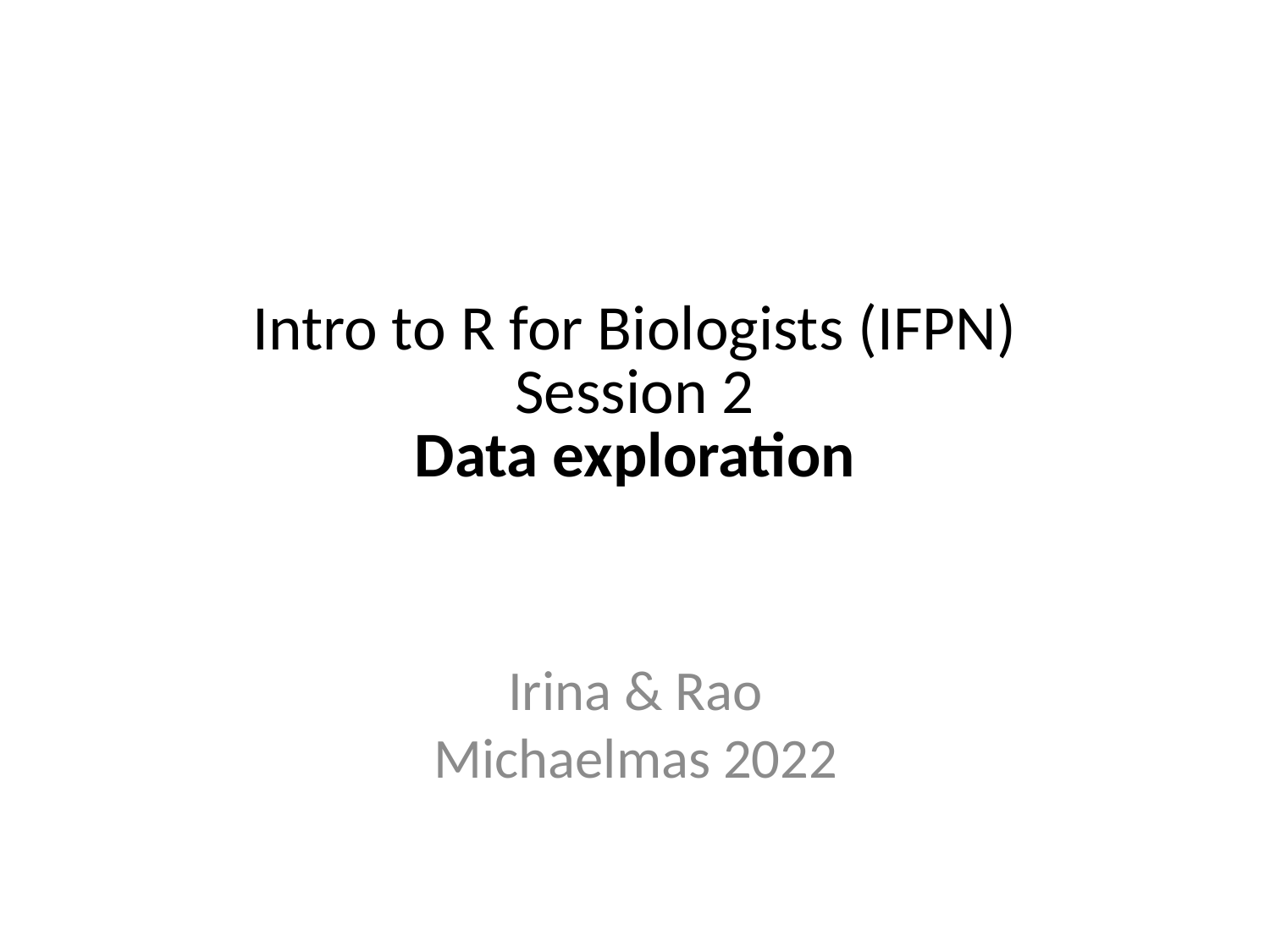

Intro to R for Biologists (IFPN)
Session 2
Data exploration
Irina & Rao
Michaelmas 2022